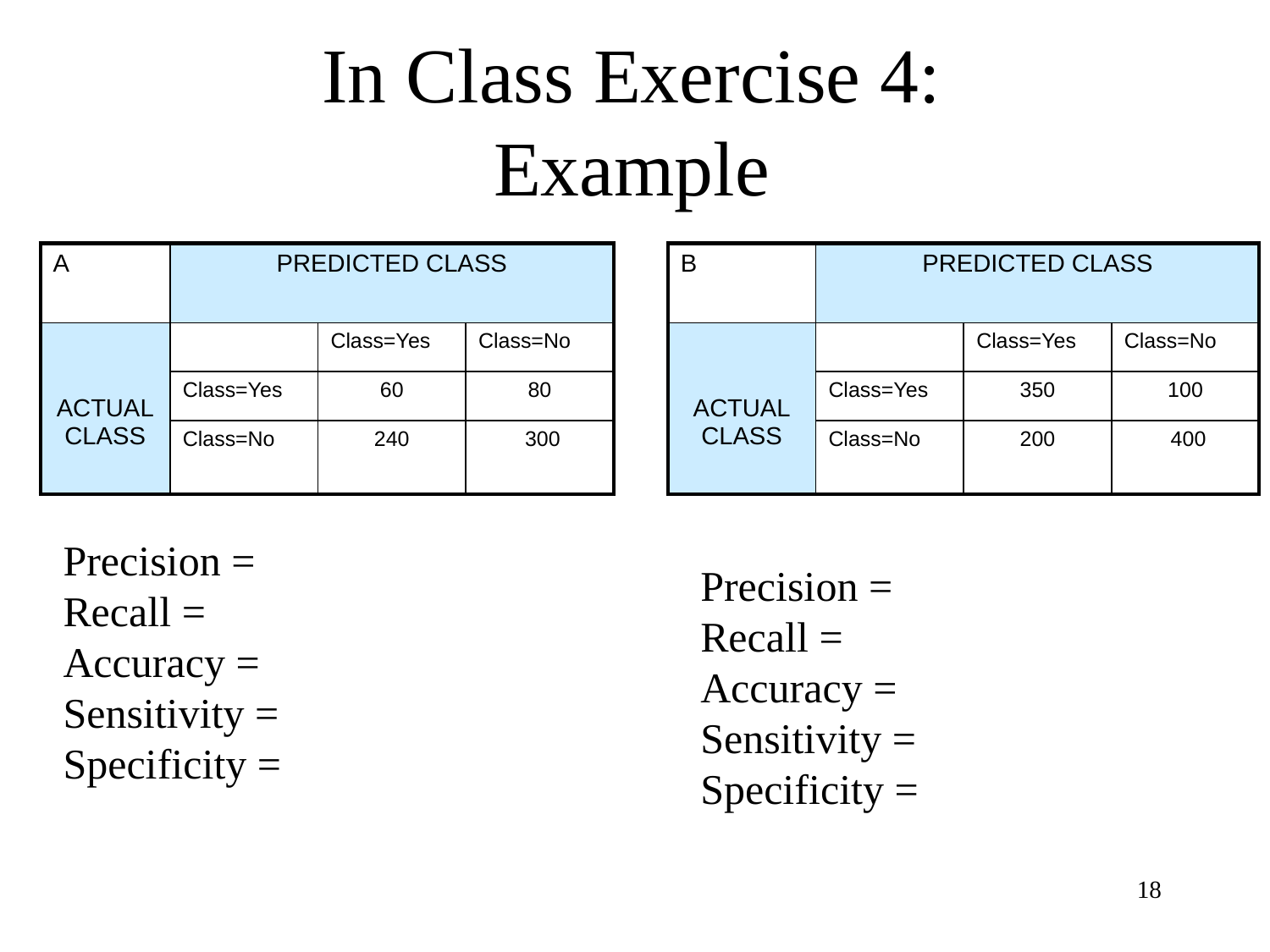

# In Class Exercise 4: Example
| A | PREDICTED CLASS |  |  |
| --- | --- | --- | --- |
| ACTUAL CLASS |  | Class=Yes | Class=No |
|  | Class=Yes | 60 | 80 |
|  | Class=No | 240 | 300 |
| B | PREDICTED CLASS |  |  |
| --- | --- | --- | --- |
| ACTUAL CLASS |  | Class=Yes | Class=No |
|  | Class=Yes | 350 | 100 |
|  | Class=No | 200 | 400 |
Precision =
Recall =
Accuracy =
Sensitivity =
Specificity =

Precision =
Recall =
Accuracy =
Sensitivity =
Specificity =

18